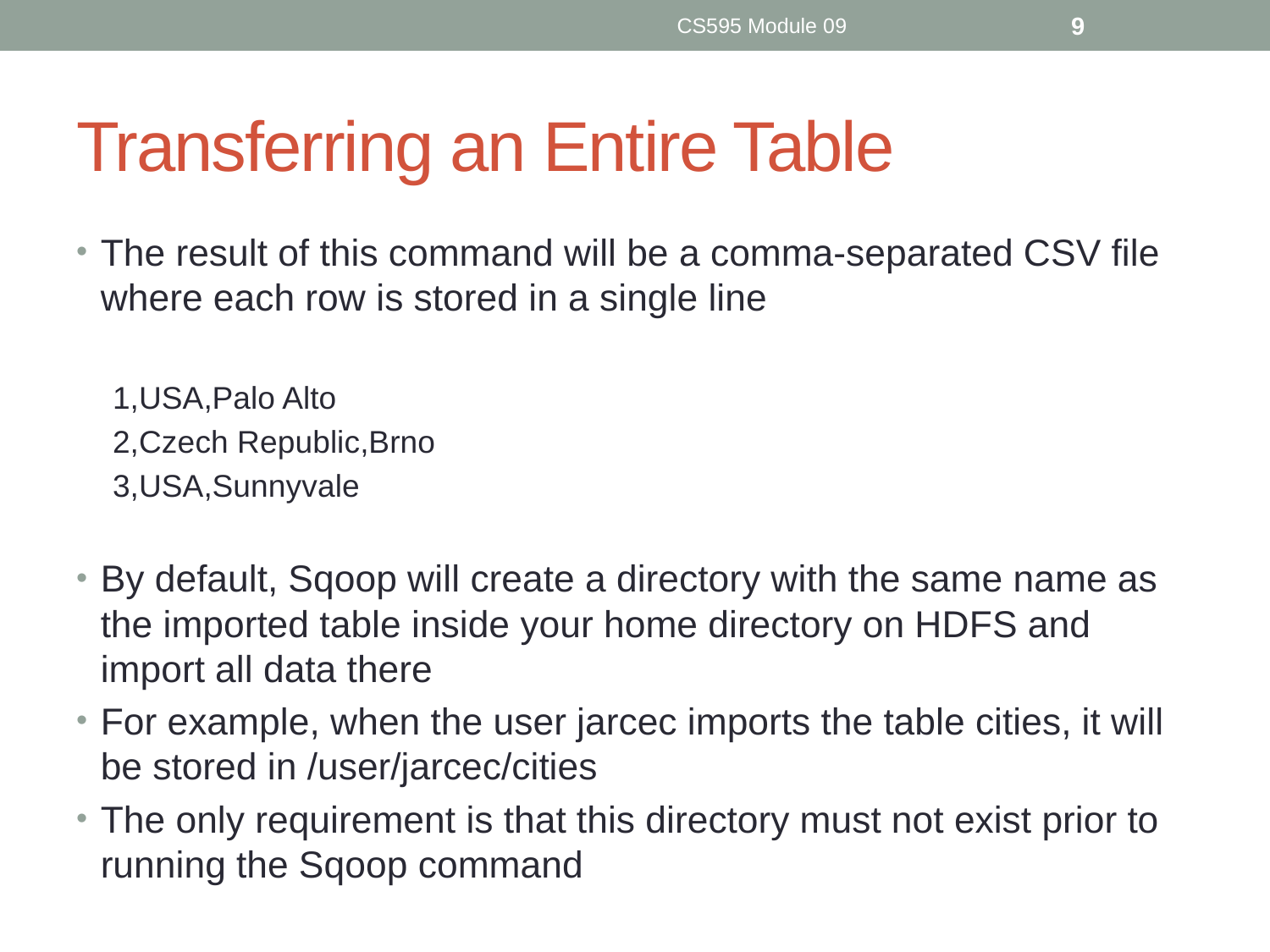

CS595 Module 09
9
# Transferring an Entire Table
The result of this command will be a comma-separated CSV file where each row is stored in a single line

1,USA,Palo Alto
2,Czech Republic,Brno
3,USA,Sunnyvale

By default, Sqoop will create a directory with the same name as the imported table inside your home directory on HDFS and import all data there
For example, when the user jarcec imports the table cities, it will be stored in /user/jarcec/cities
The only requirement is that this directory must not exist prior to running the Sqoop command